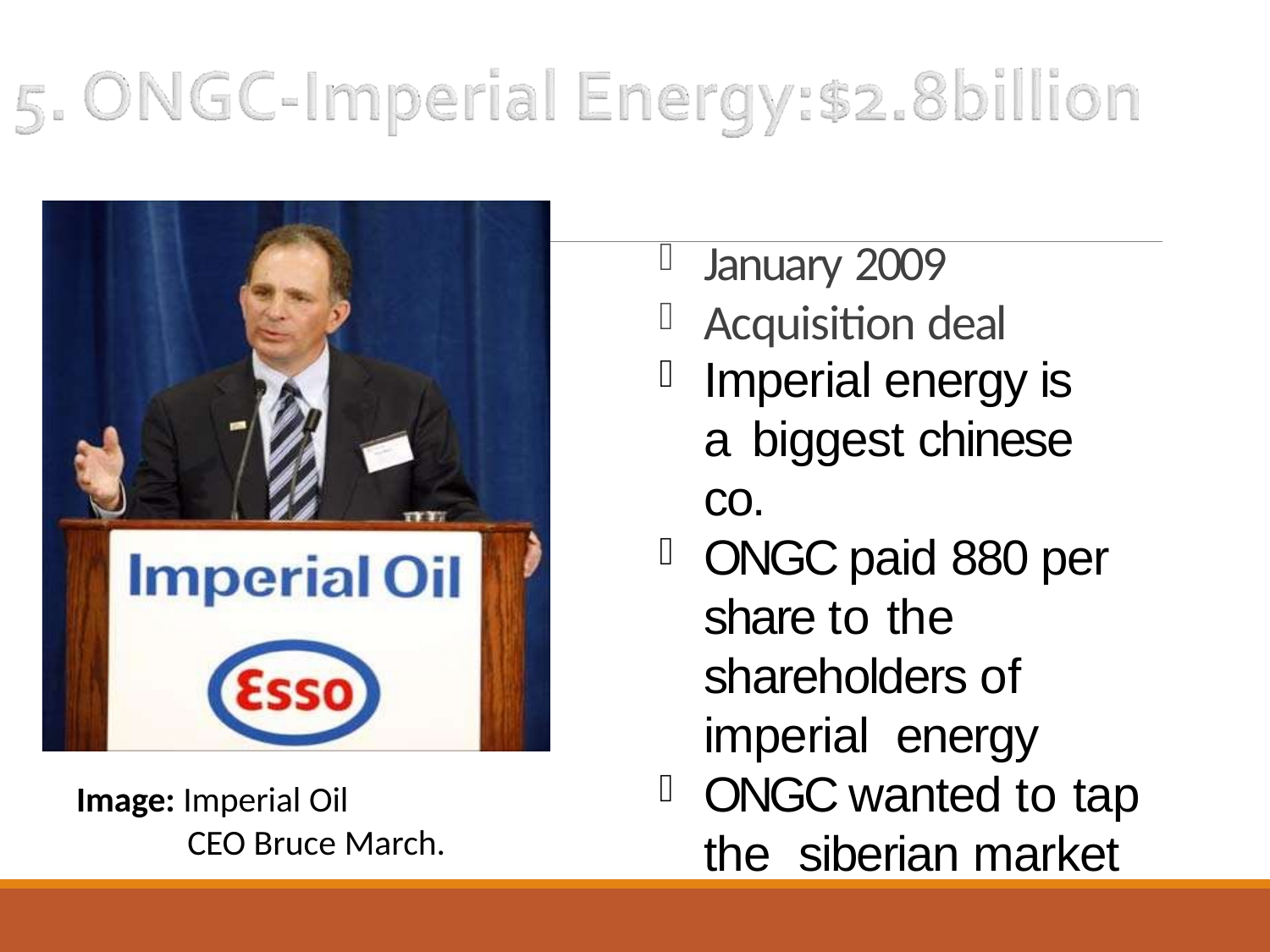

# January 2009
Acquisition deal
Imperial energy is a  biggest chinese co.
ONGC paid 880 per  share to the  shareholders of imperial  energy
ONGC wanted to tap the  siberian market
Image: Imperial Oil
CEO Bruce March.